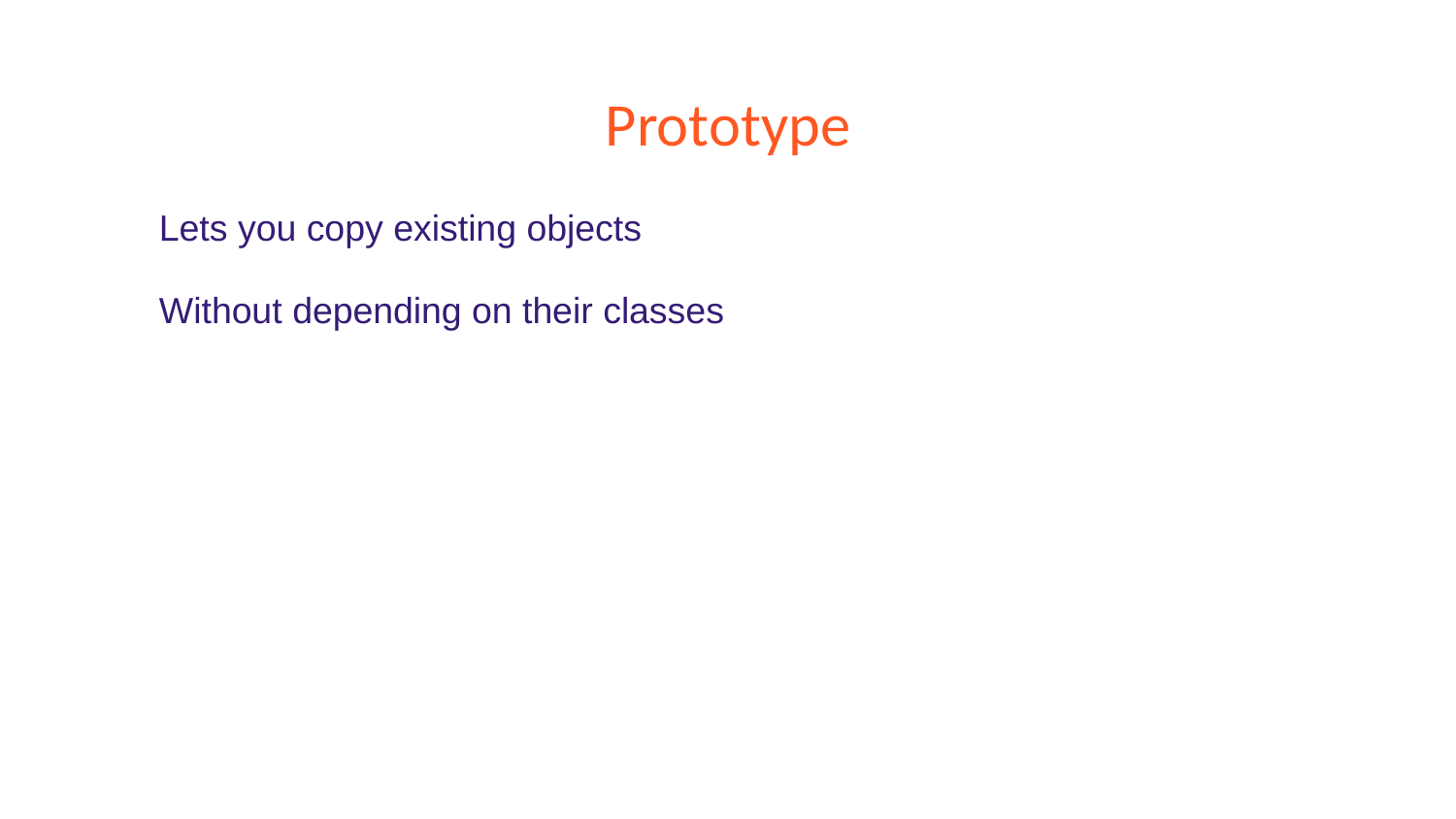

# Prototype
Lets you copy existing objects
Without depending on their classes